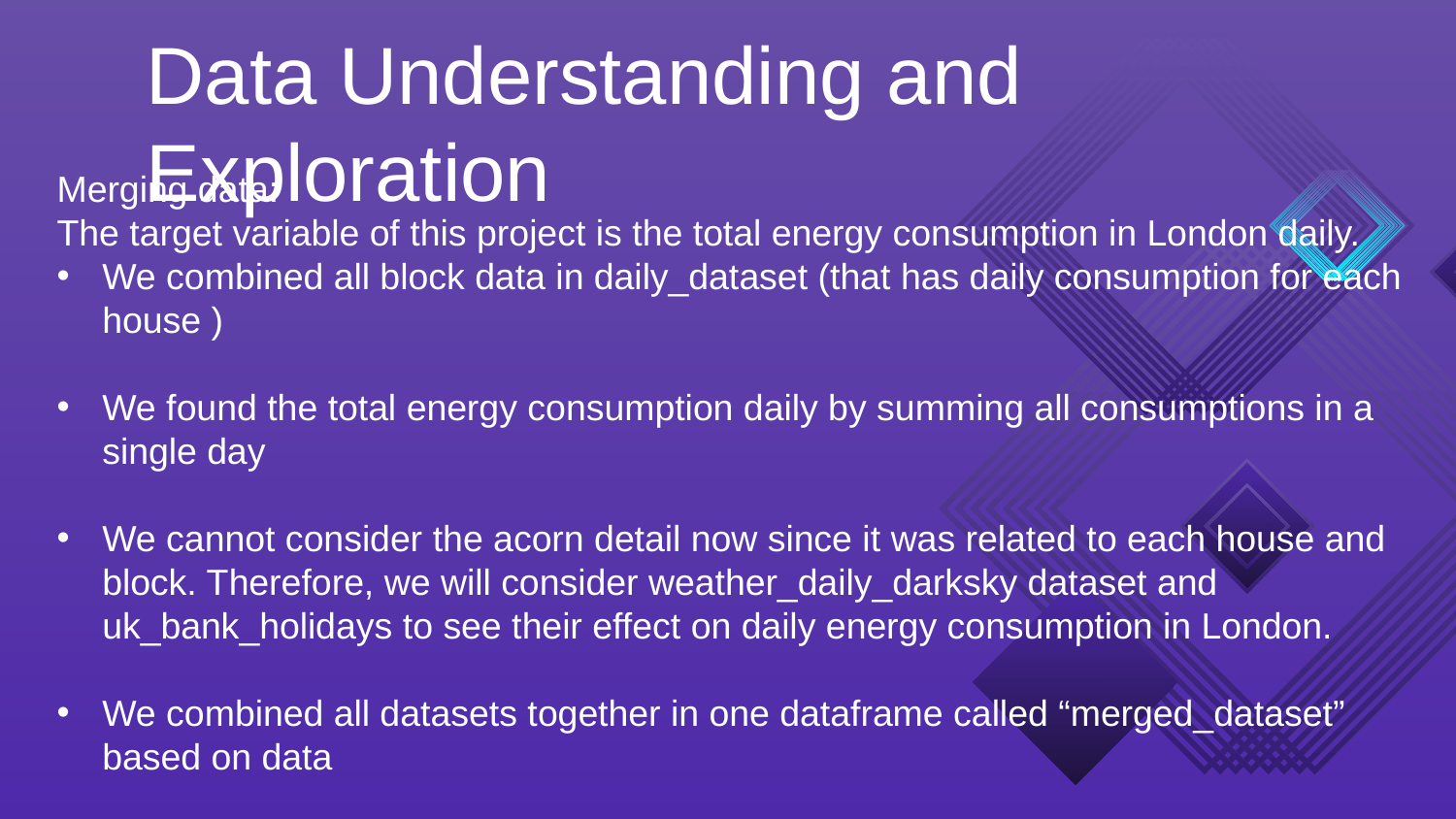

# Data Understanding and Exploration
Merging data:
The target variable of this project is the total energy consumption in London daily.
We combined all block data in daily_dataset (that has daily consumption for each house )

We found the total energy consumption daily by summing all consumptions in a single day

We cannot consider the acorn detail now since it was related to each house and block. Therefore, we will consider weather_daily_darksky dataset and uk_bank_holidays to see their effect on daily energy consumption in London.

We combined all datasets together in one dataframe called “merged_dataset” based on data